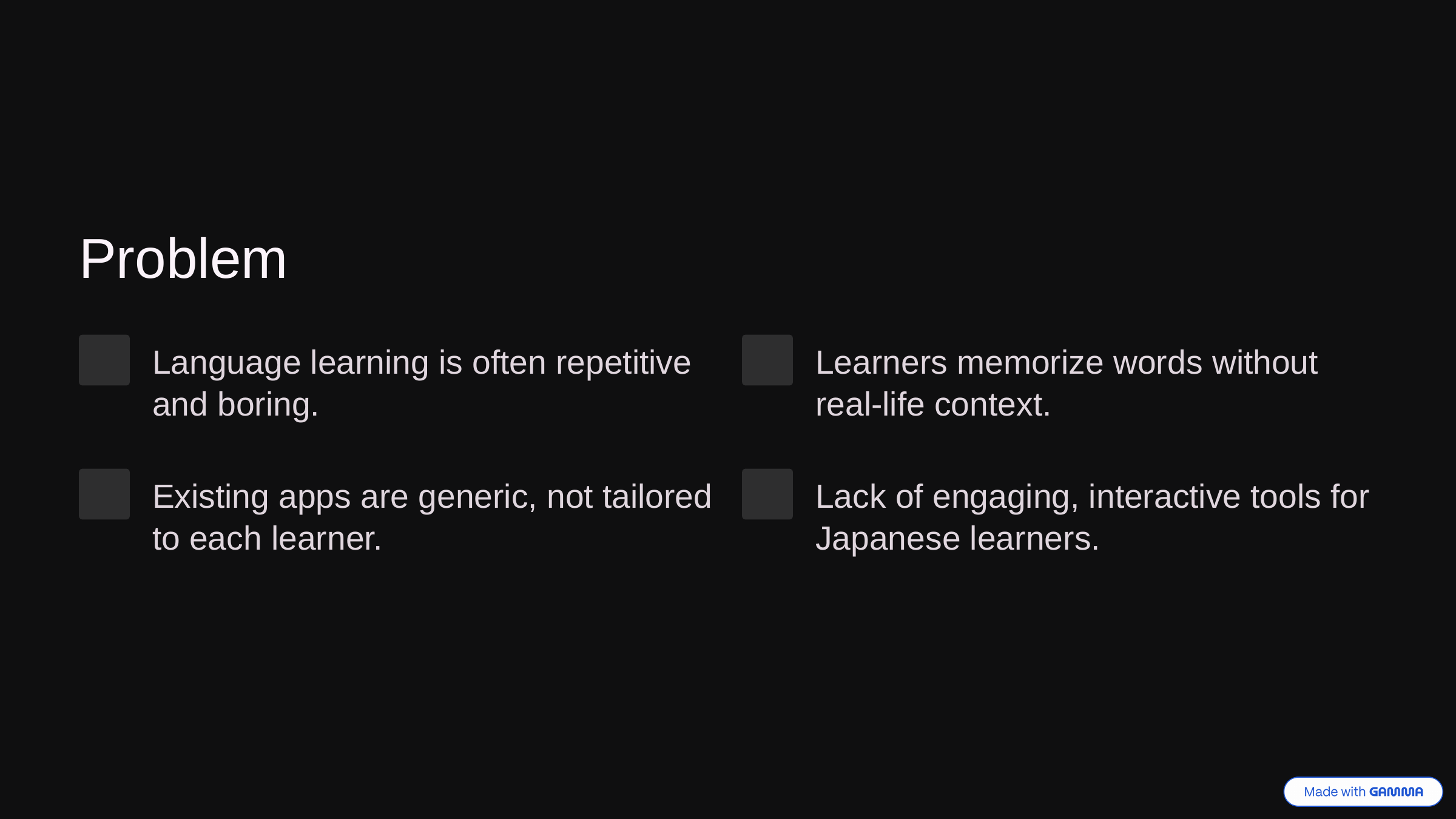

Problem

Language learning is often repetitive and boring.
Learners memorize words without real-life context.

Existing apps are generic, not tailored to each learner.
Lack of engaging, interactive tools for Japanese learners.